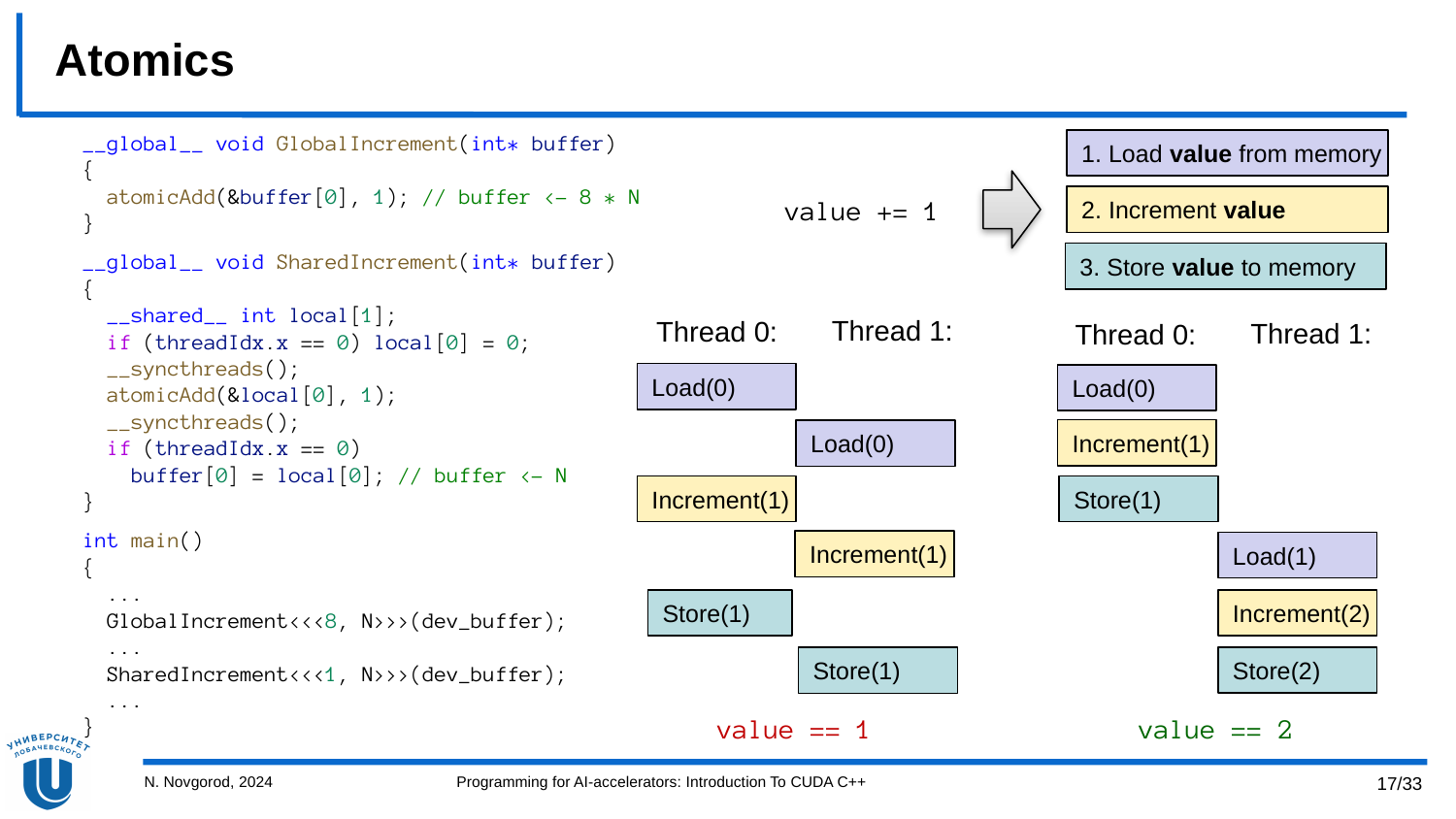

# Atomics
__global__ void GlobalIncrement(int* buffer)
{
  atomicAdd(&buffer[0], 1); // buffer <- 8 * N
}
__global__ void SharedIncrement(int* buffer)
{
  __shared__ int local[1];
  if (threadIdx.x == 0) local[0] = 0;
  __syncthreads();
  atomicAdd(&local[0], 1);
  __syncthreads();
  if (threadIdx.x == 0)
    buffer[0] = local[0]; // buffer <- N
}
int main()
{
  ...
  GlobalIncrement<<<8, N>>>(dev_buffer);
  ...
  SharedIncrement<<<1, N>>>(dev_buffer);
  ...
}
1. Load value from memory

value += 1
2. Increment value
3. Store value to memory
Thread 1:
Thread 0:
Thread 1:
Thread 0:
Load(0)
Load(0)
Increment(1)
Load(0)
Increment(1)
Store(1)
Increment(1)
Load(1)
Store(1)
Increment(2)
Store(2)
Store(1)
value == 1
value == 2
N. Novgorod, 2024
Programming for AI-accelerators: Introduction To CUDA C++
17/33